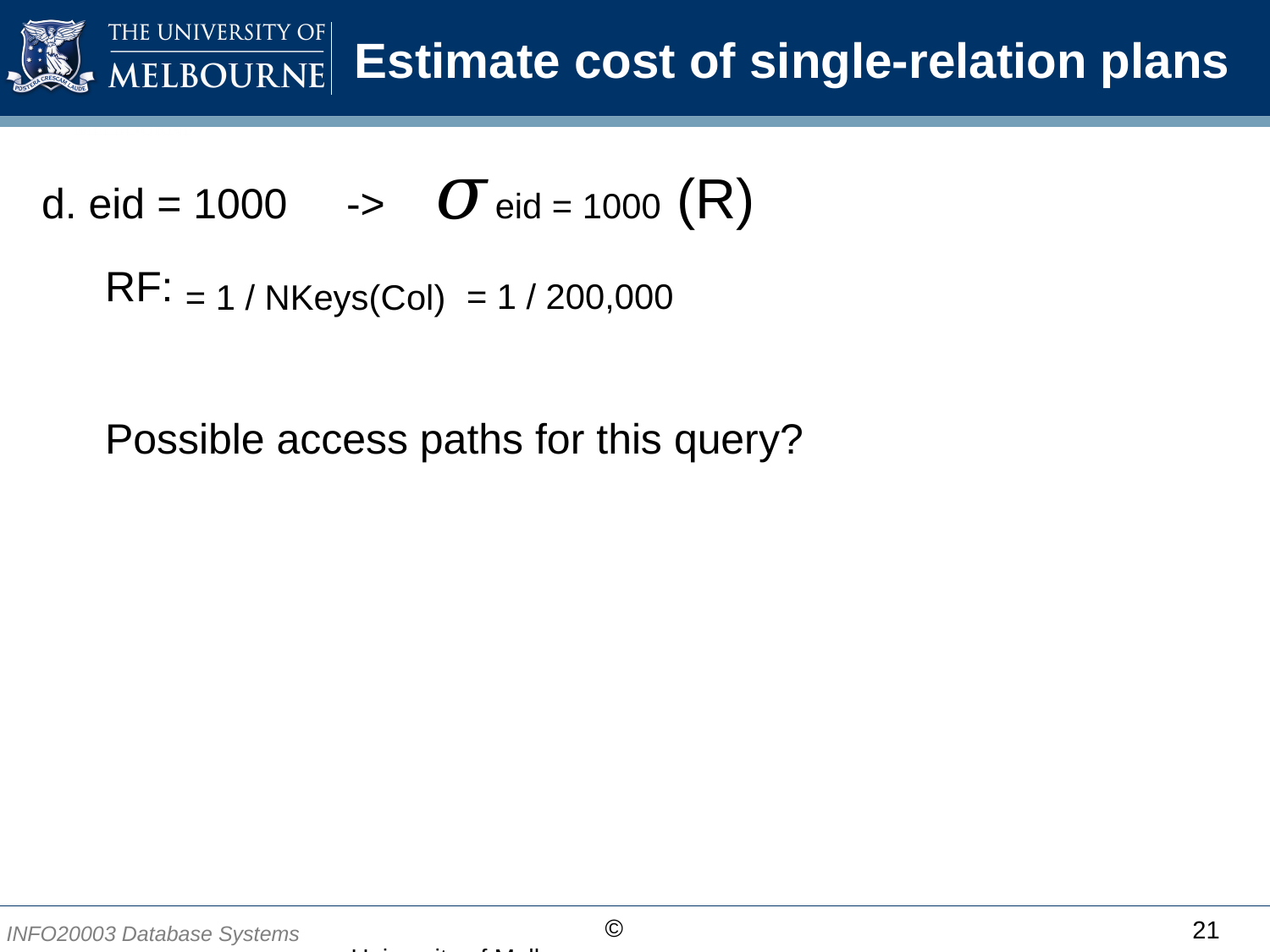

# Estimate cost of single-relation plans
d. eid = 1000     ->    𝜎eid = 1000 (R)
RF:

Possible access paths for this query?

= 1 / 200,000
= 1 / NKeys(Col)
21